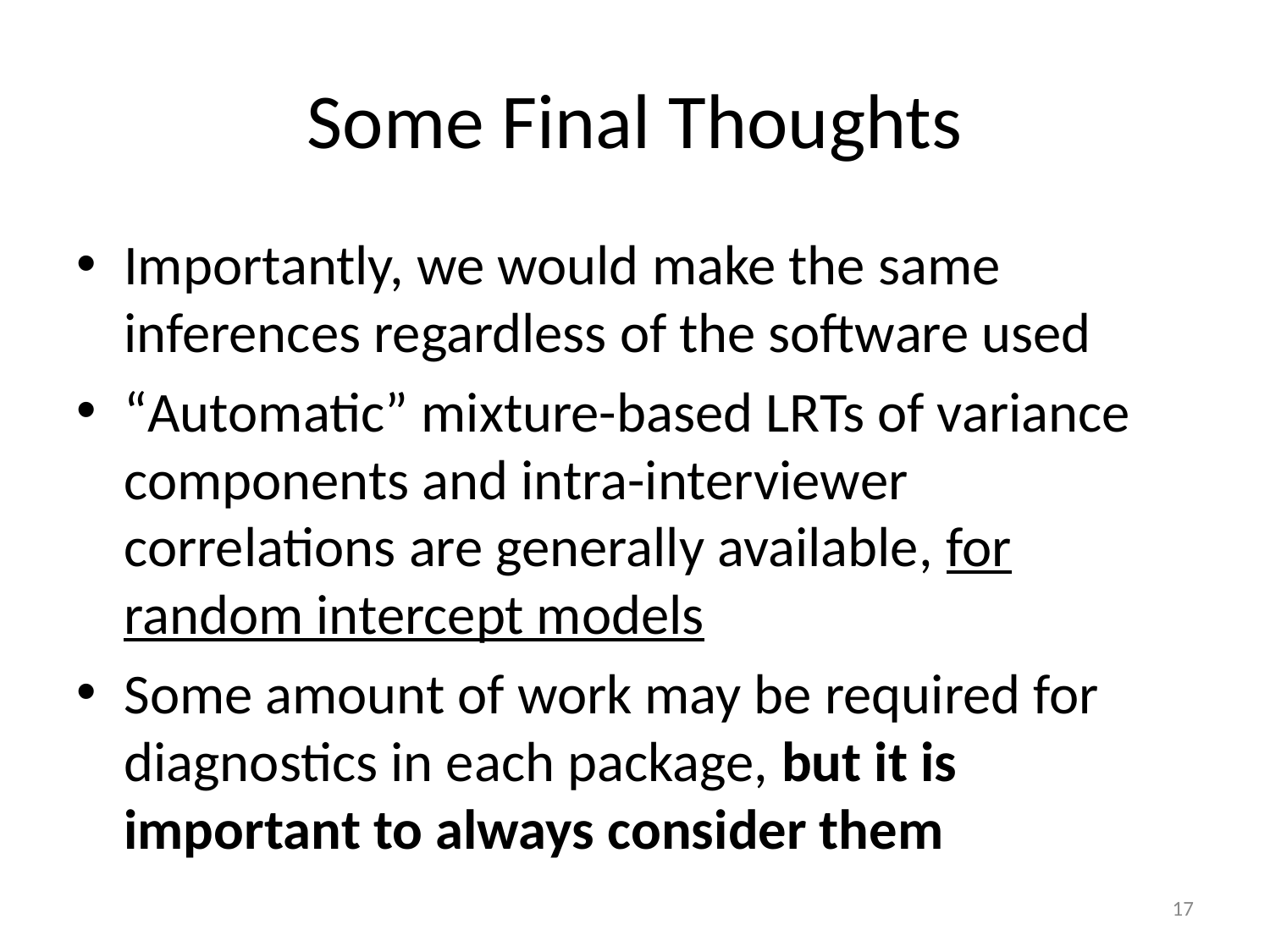

# Some Final Thoughts
Importantly, we would make the same inferences regardless of the software used
“Automatic” mixture-based LRTs of variance components and intra-interviewer correlations are generally available, for random intercept models
Some amount of work may be required for diagnostics in each package, but it is important to always consider them
17